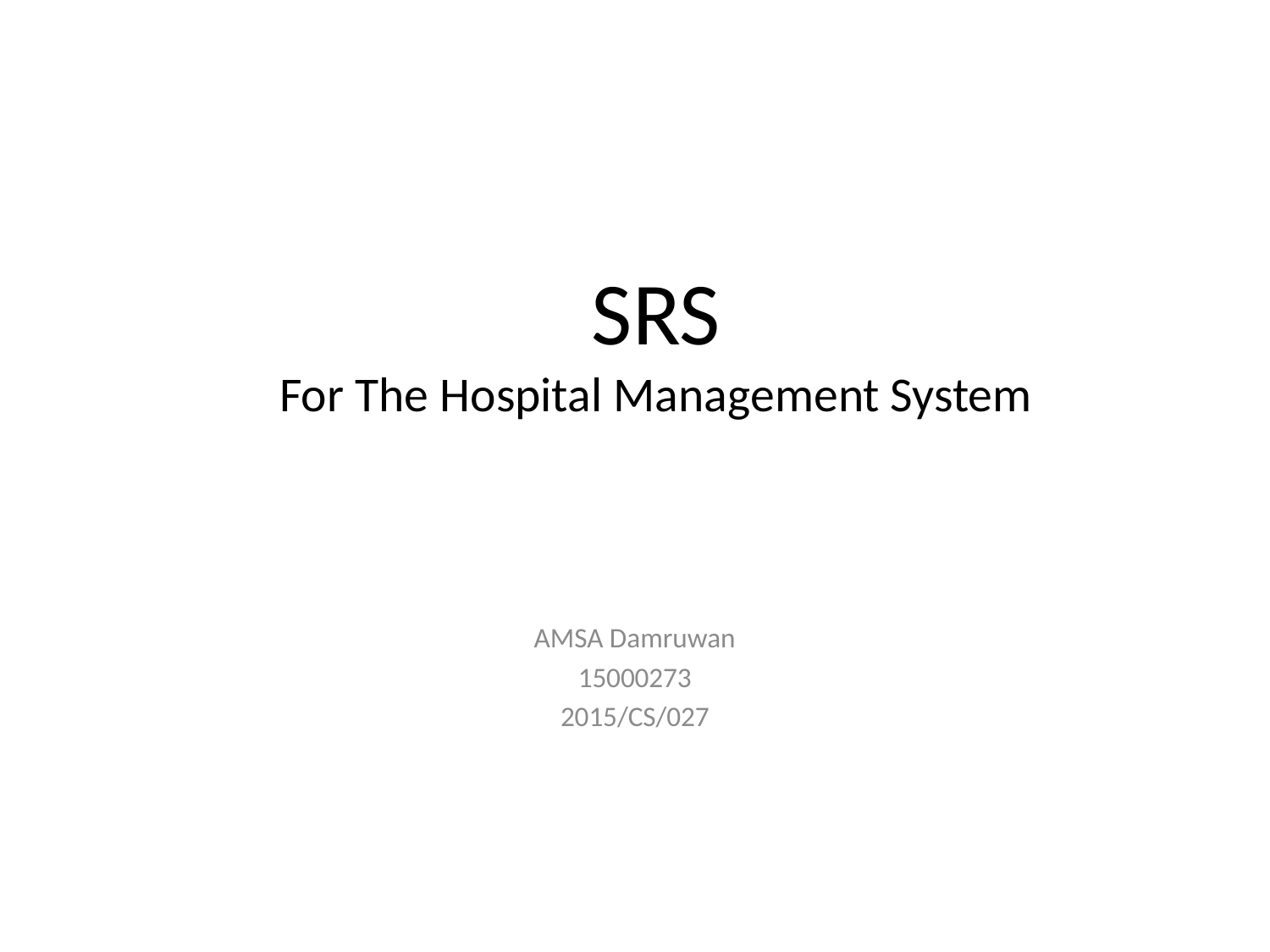

# SRS For The Hospital Management System
AMSA Damruwan
15000273
2015/CS/027